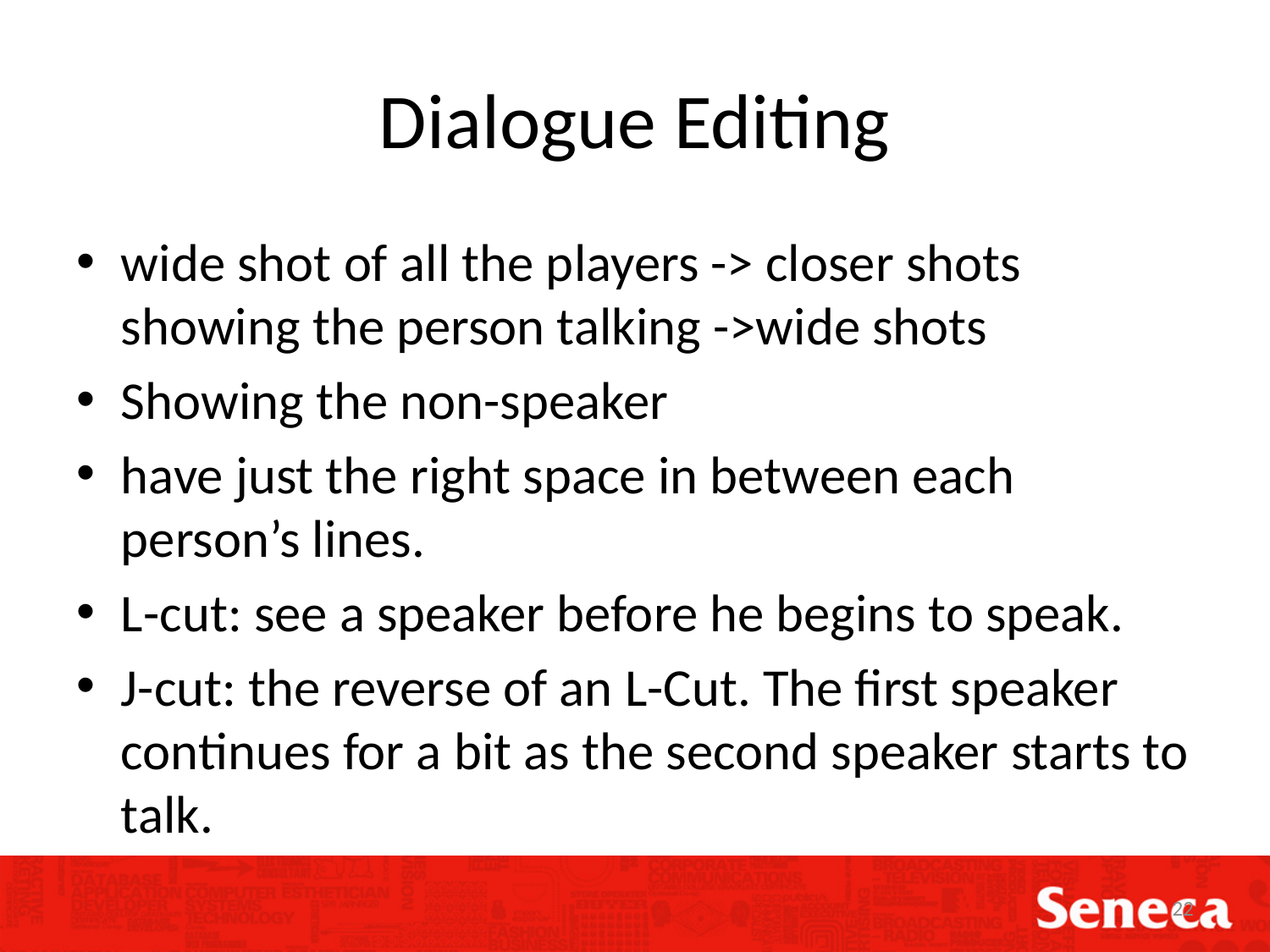

# Dialogue Editing
wide shot of all the players -> closer shots showing the person talking ->wide shots
Showing the non-speaker
have just the right space in between each person’s lines.
L-cut: see a speaker before he begins to speak.
J-cut: the reverse of an L-Cut. The first speaker continues for a bit as the second speaker starts to talk.

22